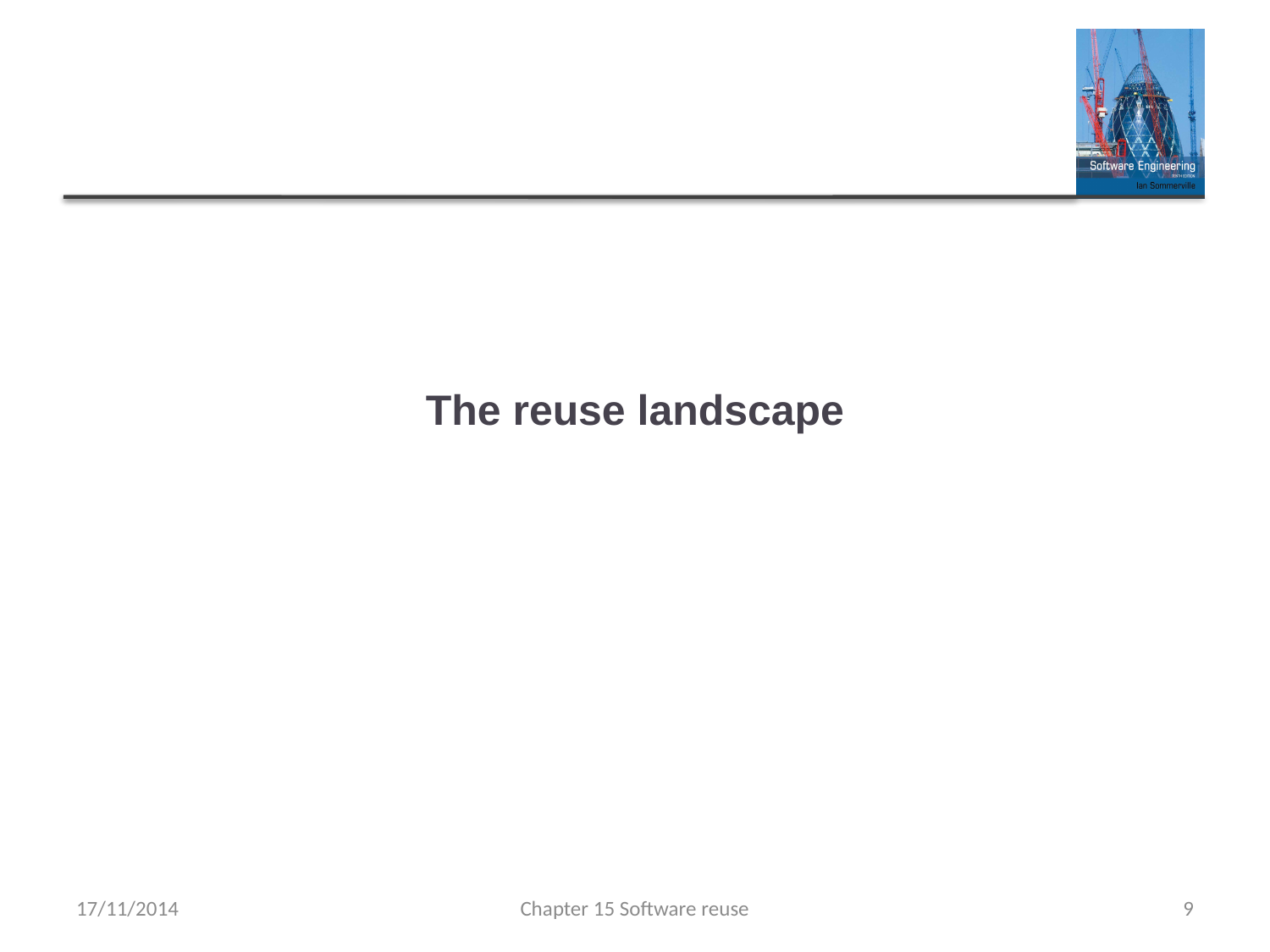

# The reuse landscape
17/11/2014
Chapter 15 Software reuse
9